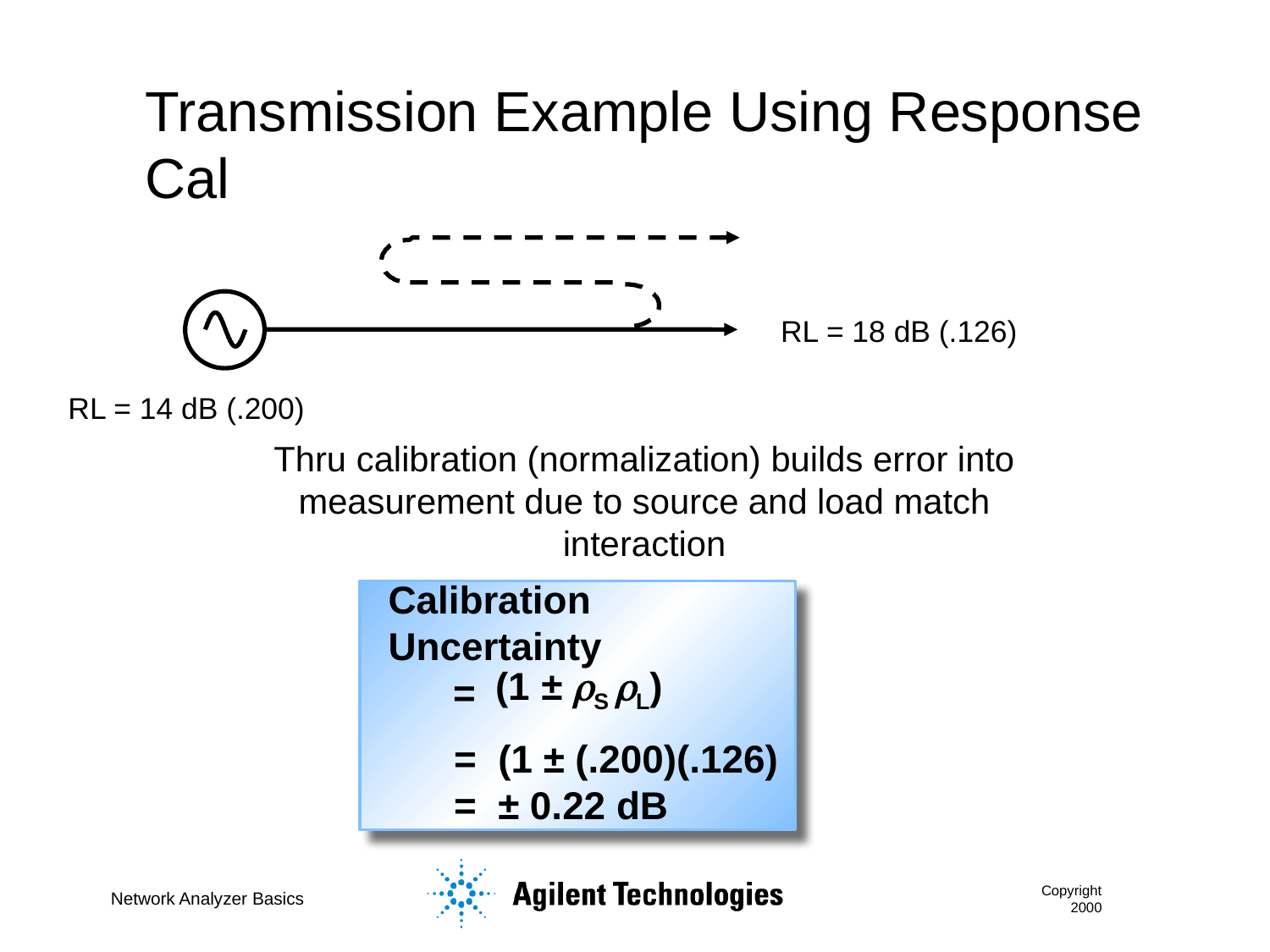

Transmission Example Using Response Cal

RL = 18 dB (.126)

RL = 14 dB (.200)
Thru calibration (normalization) builds error into measurement due to source and load match interaction

Calibration Uncertainty
      =
(1 ± ρS ρL)
 =  (1 ± (.200)(.126)
 =  ± 0.22 dB
Copyright 2000
Network Analyzer Basics